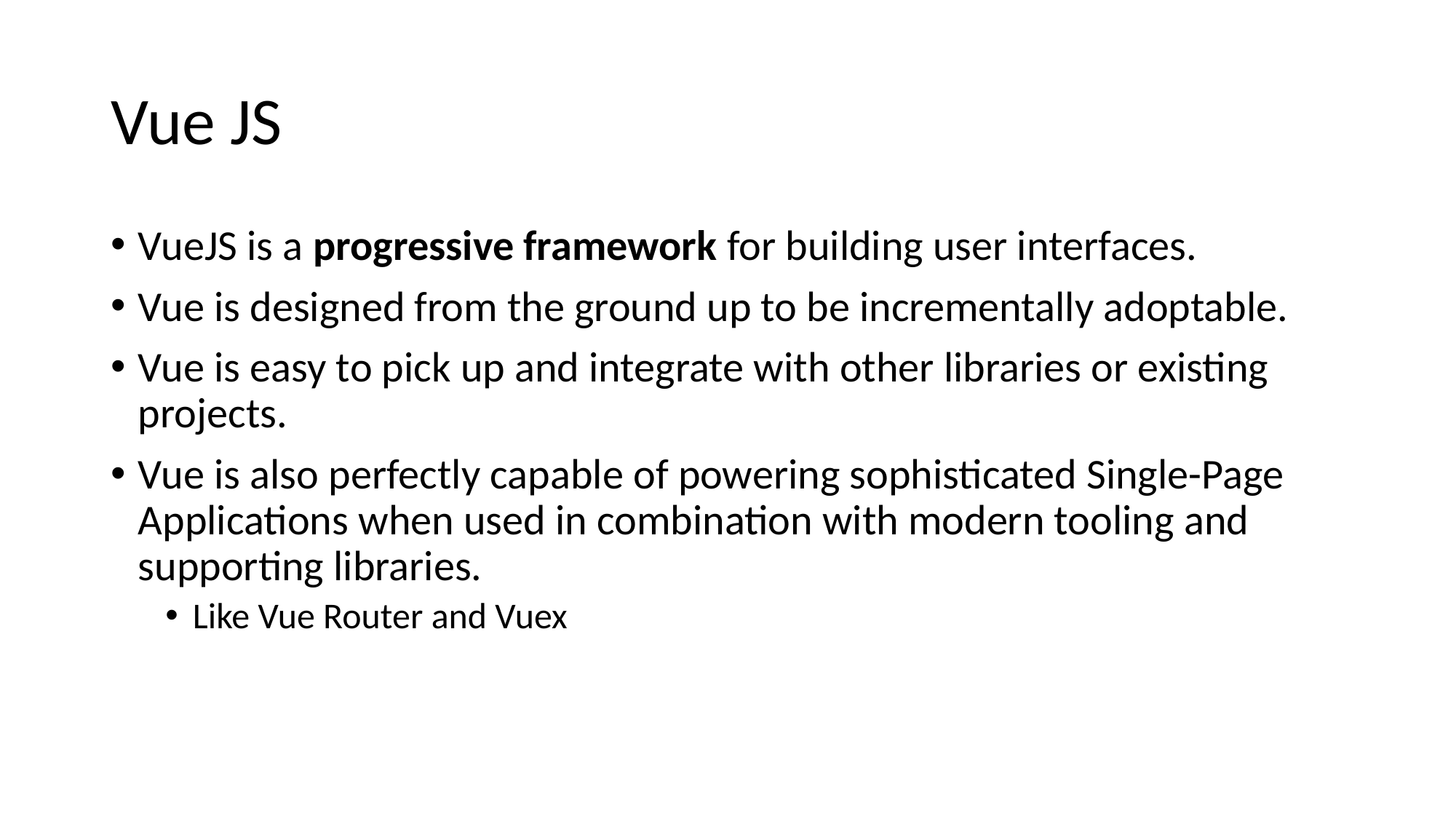

# Vue JS
VueJS is a progressive framework for building user interfaces.
Vue is designed from the ground up to be incrementally adoptable.
Vue is easy to pick up and integrate with other libraries or existing projects.
Vue is also perfectly capable of powering sophisticated Single-Page Applications when used in combination with modern tooling and supporting libraries.
Like Vue Router and Vuex